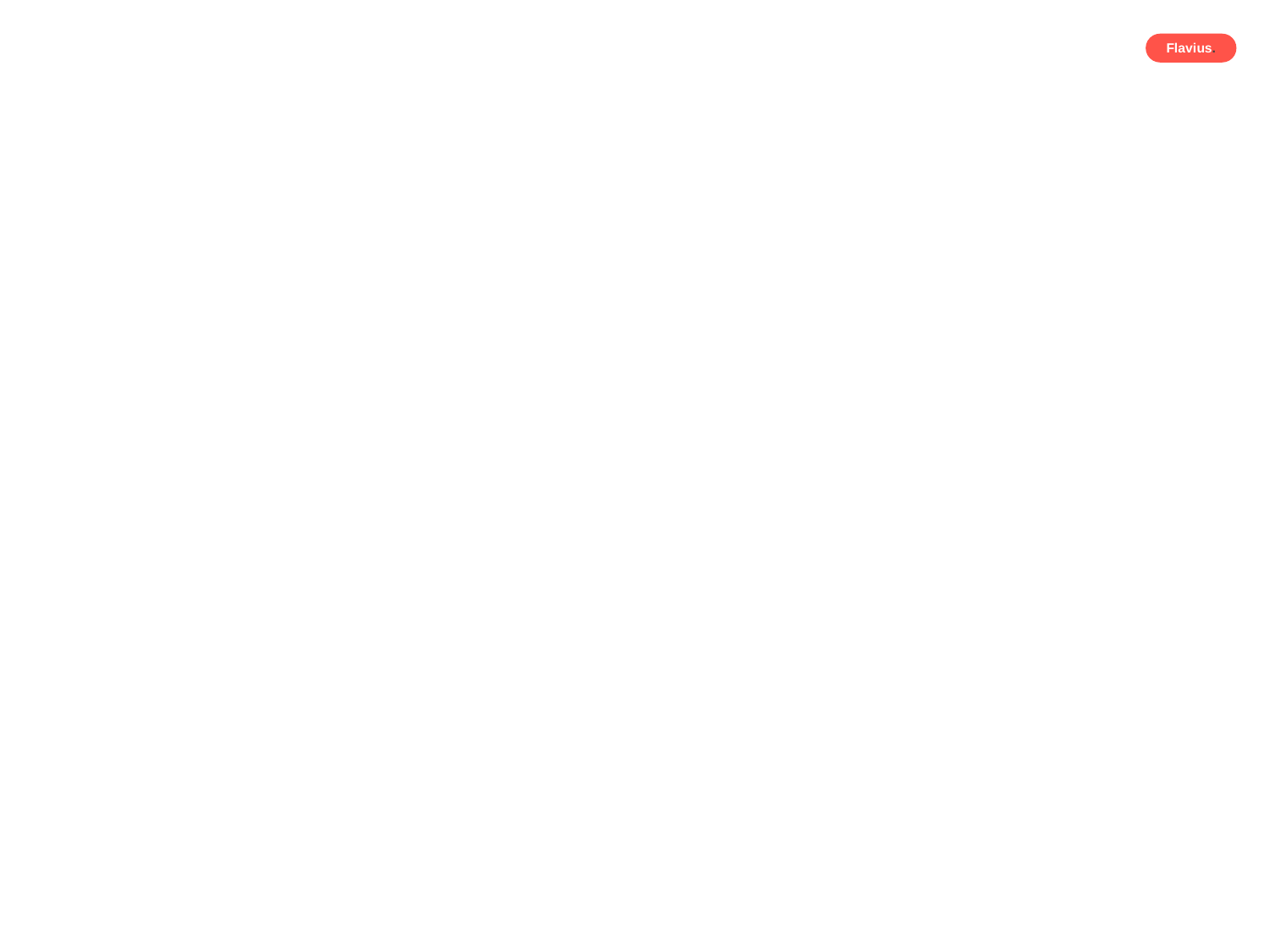

Thanks For Watching
Contrary to popular belief, Lorem Ipsum is not simply random text. It has roots in a piece of classical Latin literature from 45 BC. Contrary to It has roots in a piece of classical Latin